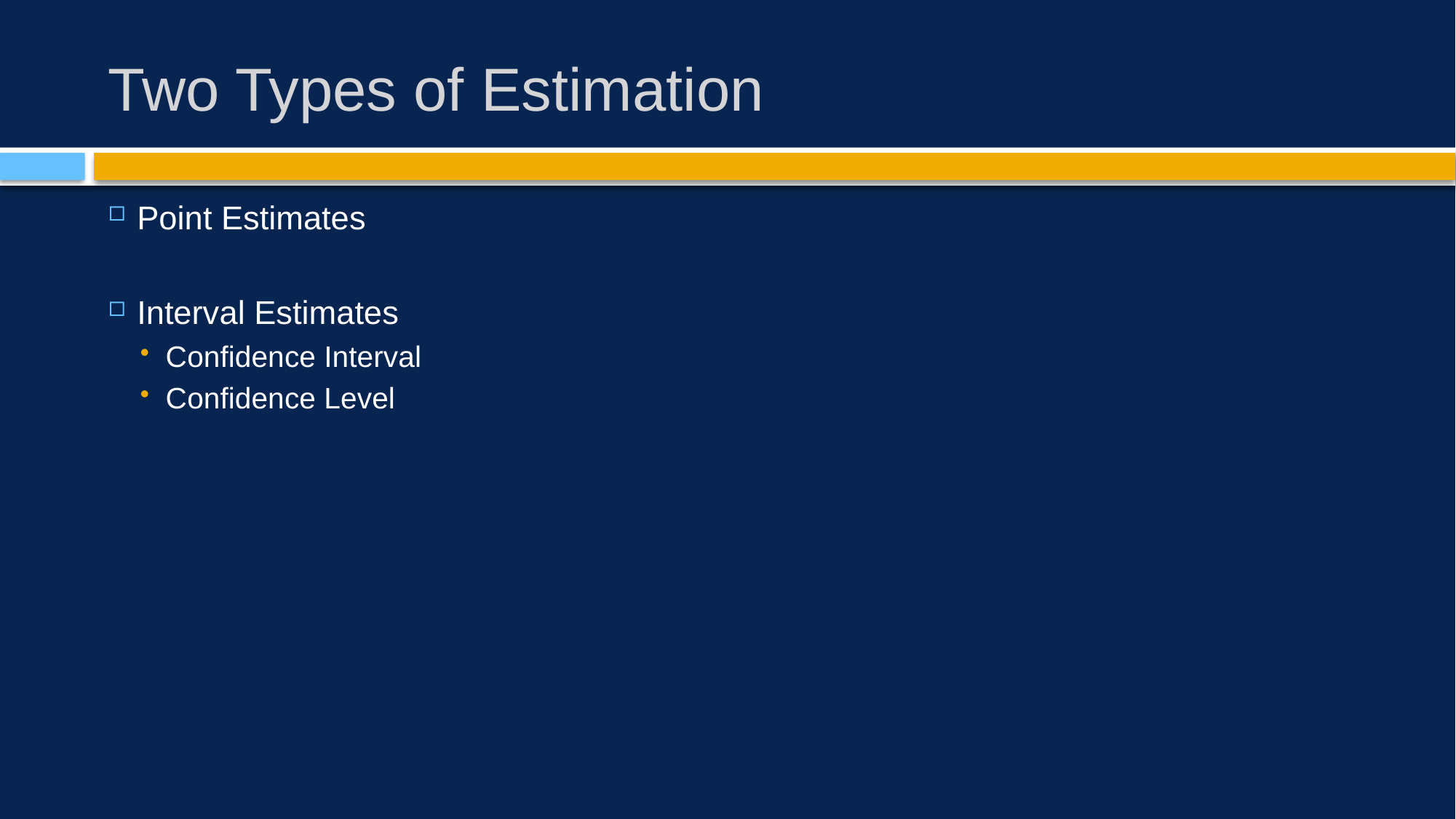

# Two Types of Estimation
Point Estimates

Interval Estimates
Confidence Interval
Confidence Level